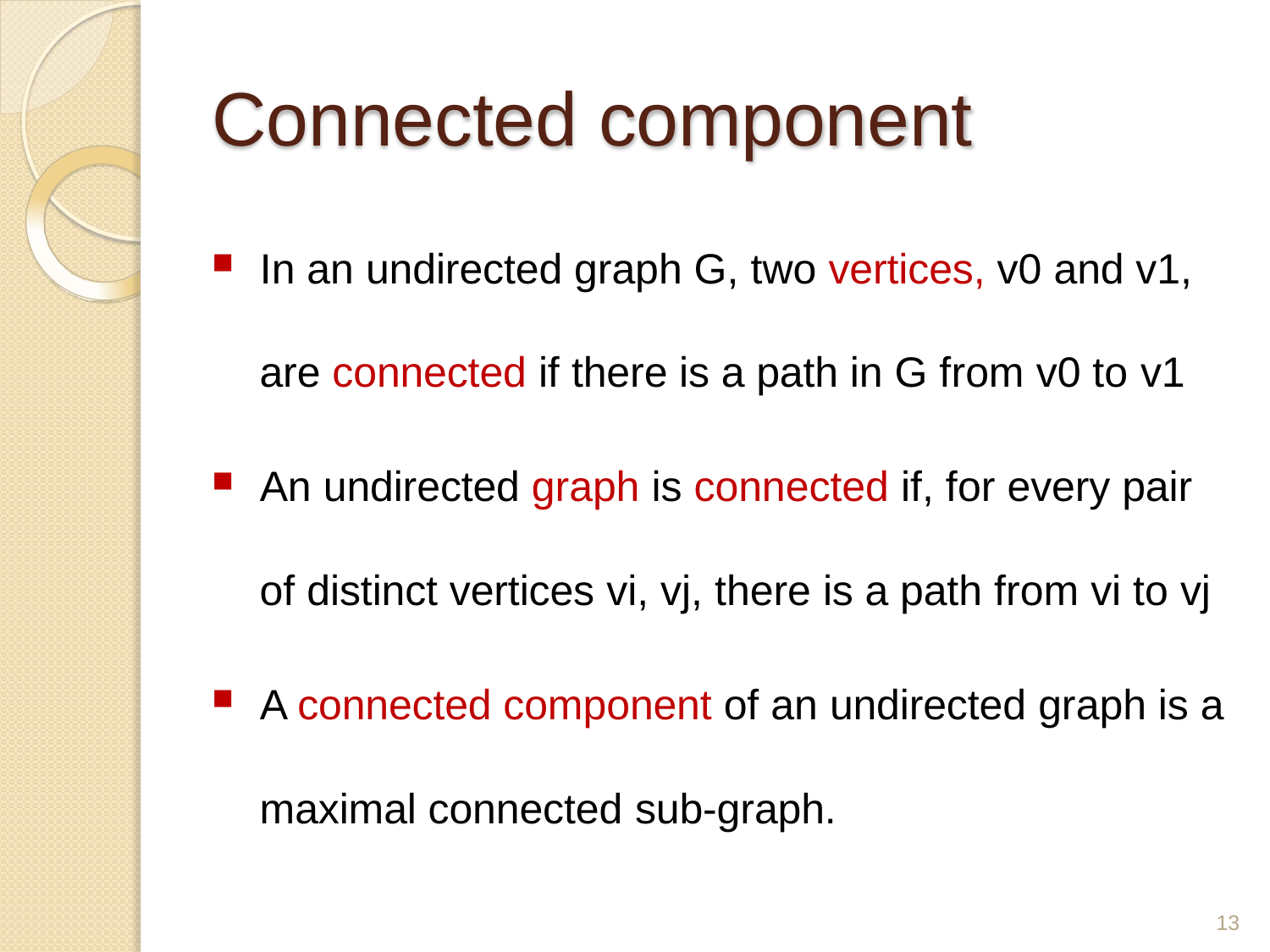

# Connected component
In an undirected graph G, two vertices, v0 and v1,

are connected if there is a path in G from v0 to v1

An undirected graph is connected if, for every pair

of distinct vertices vi, vj, there is a path from vi to vj

A connected component of an undirected graph is a

maximal connected sub-graph.
13